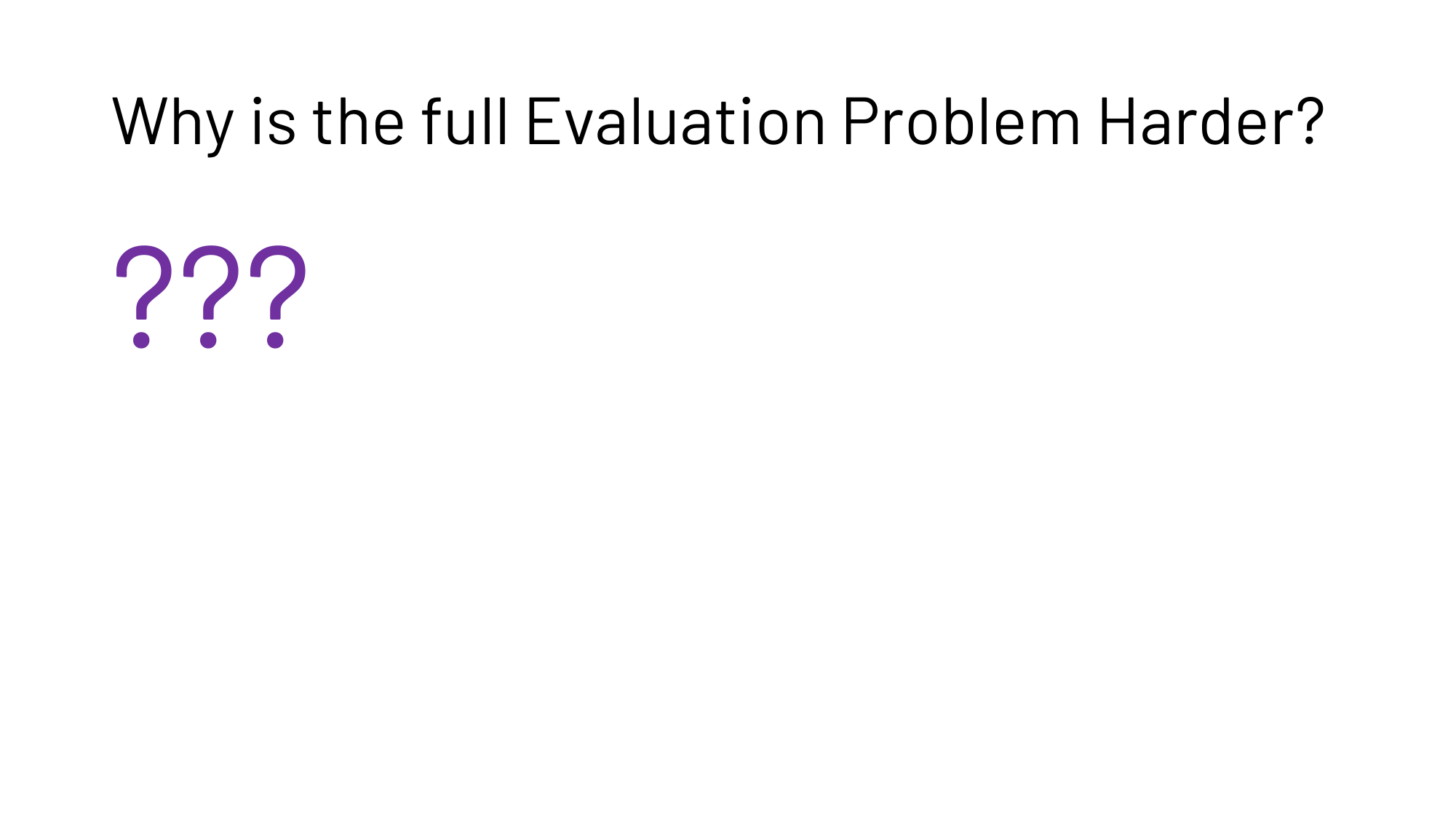

# Why is the full Evaluation Problem Harder?
???